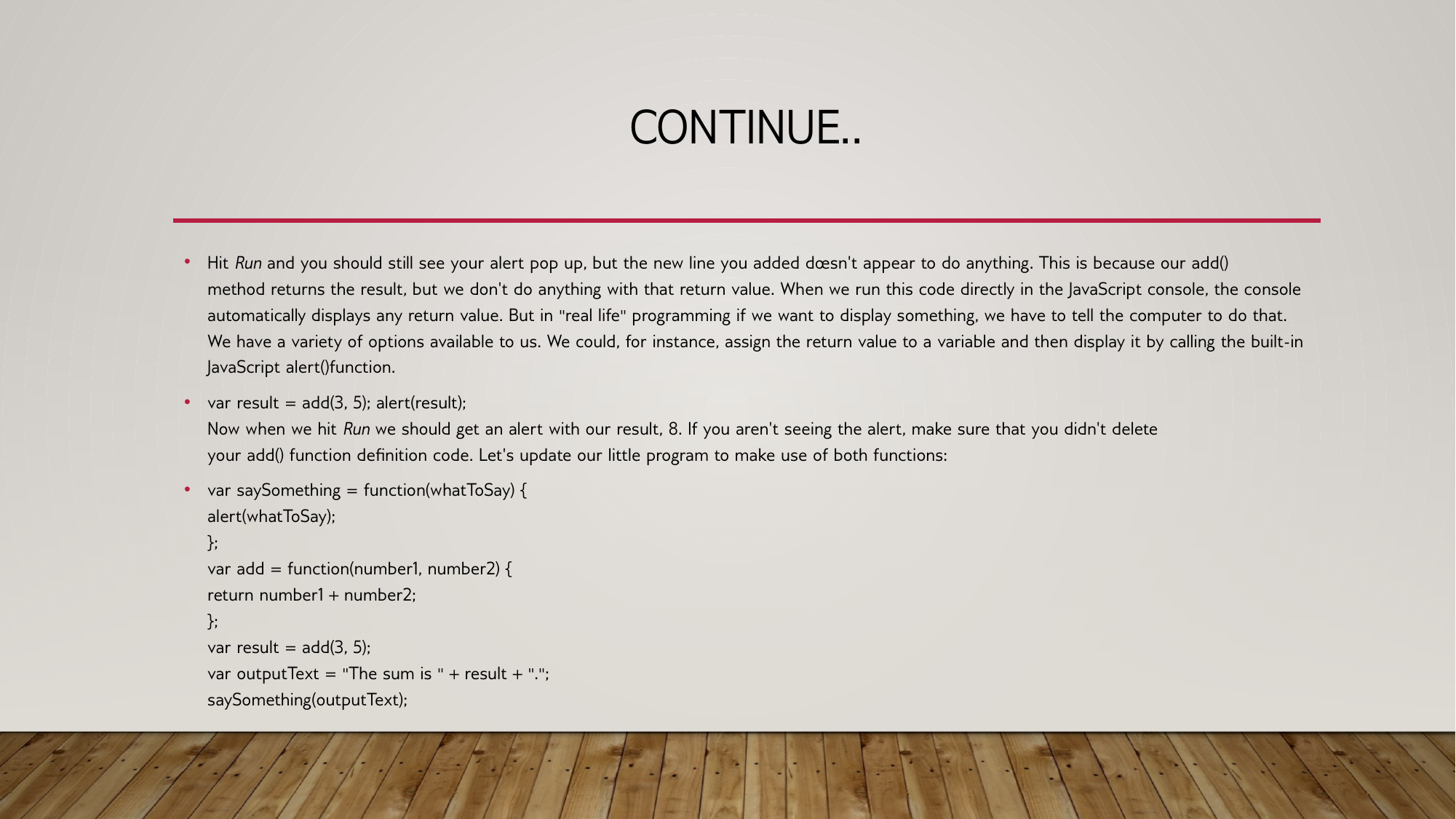

# Continue..
Hit Run and you should still see your alert pop up, but the new line you added doesn't appear to do anything. This is because our add() method returns the result, but we don't do anything with that return value. When we run this code directly in the JavaScript console, the console automatically displays any return value. But in "real life" programming if we want to display something, we have to tell the computer to do that. We have a variety of options available to us. We could, for instance, assign the return value to a variable and then display it by calling the built-in JavaScript alert()function.
var result = add(3, 5); alert(result);
Now when we hit Run we should get an alert with our result, 8. If you aren't seeing the alert, make sure that you didn't delete your add() function definition code. Let's update our little program to make use of both functions:
var saySomething = function(whatToSay) {
alert(whatToSay);
};
var add = function(number1, number2) {
return number1 + number2;
};
var result = add(3, 5);
var outputText = "The sum is " + result + ".";
saySomething(outputText);